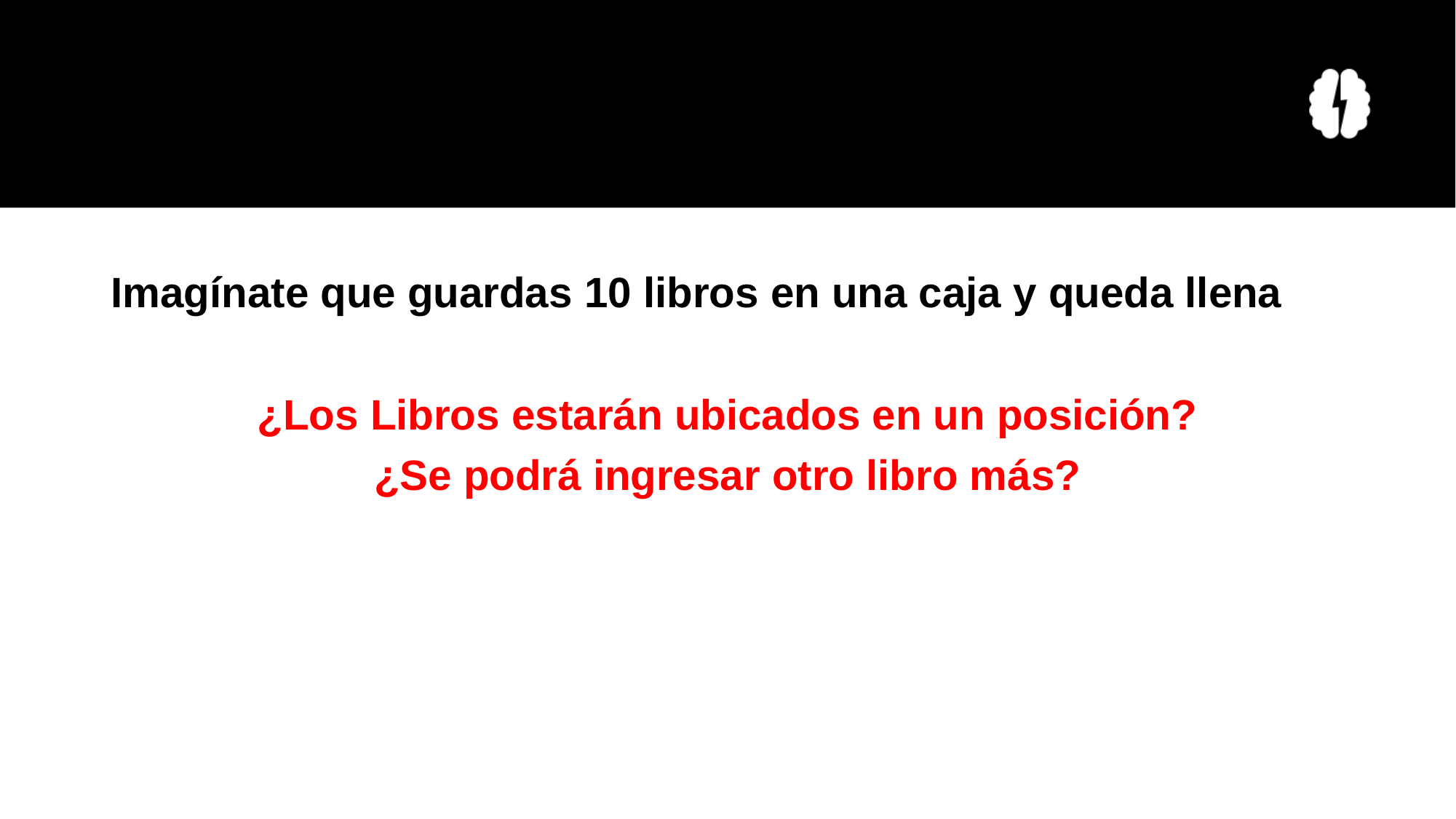

#
Imagínate que guardas 10 libros en una caja y queda llena

¿Los Libros estarán ubicados en un posición?
¿Se podrá ingresar otro libro más?